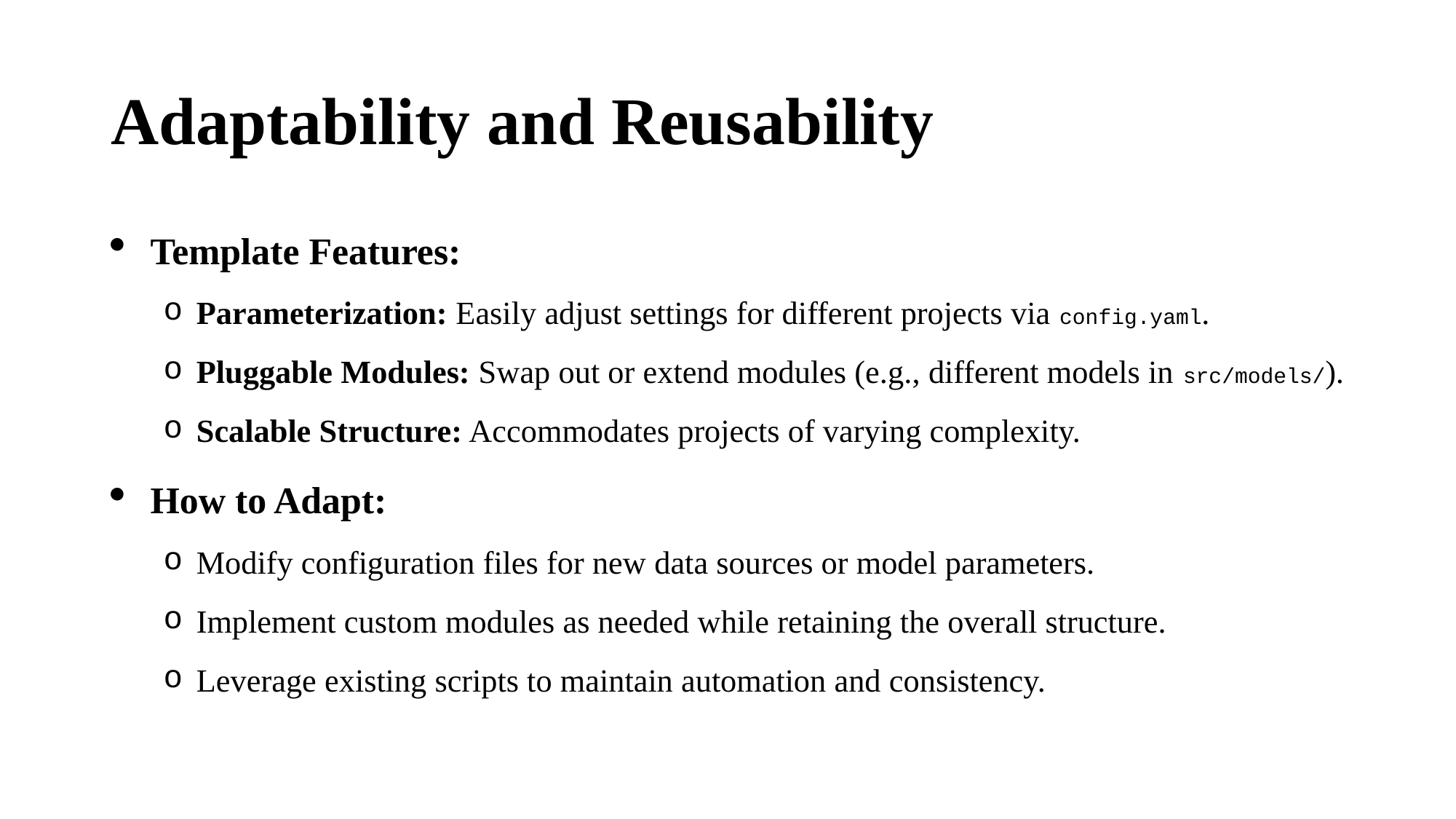

# Adaptability and Reusability
Template Features:
Parameterization: Easily adjust settings for different projects via config.yaml.
Pluggable Modules: Swap out or extend modules (e.g., different models in src/models/).
Scalable Structure: Accommodates projects of varying complexity.
How to Adapt:
Modify configuration files for new data sources or model parameters.
Implement custom modules as needed while retaining the overall structure.
Leverage existing scripts to maintain automation and consistency.